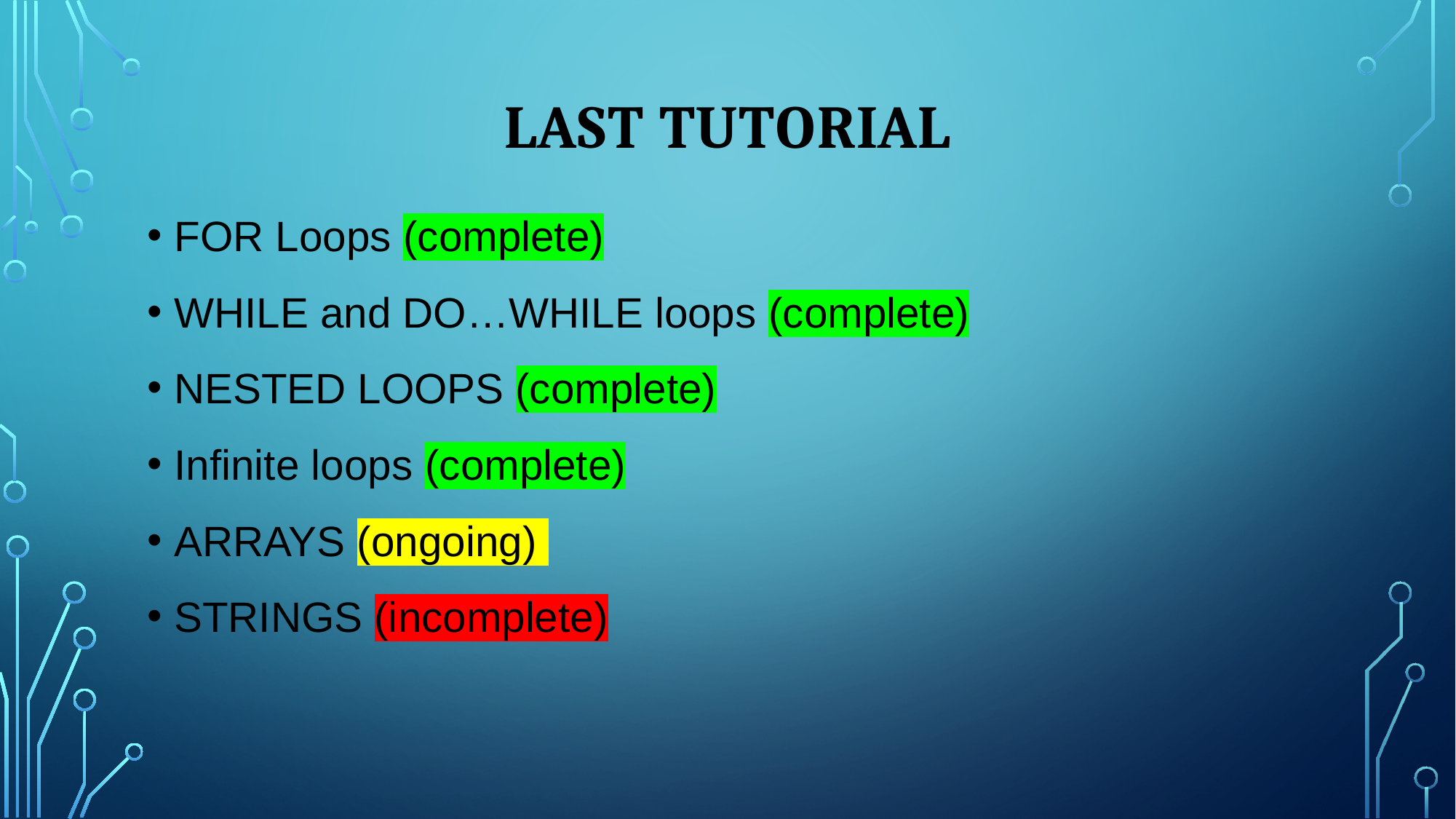

# LAST TUTORIAL
FOR Loops (complete)
WHILE and DO…WHILE loops (complete)
NESTED LOOPS (complete)
Infinite loops (complete)
ARRAYS (ongoing)
STRINGS (incomplete)